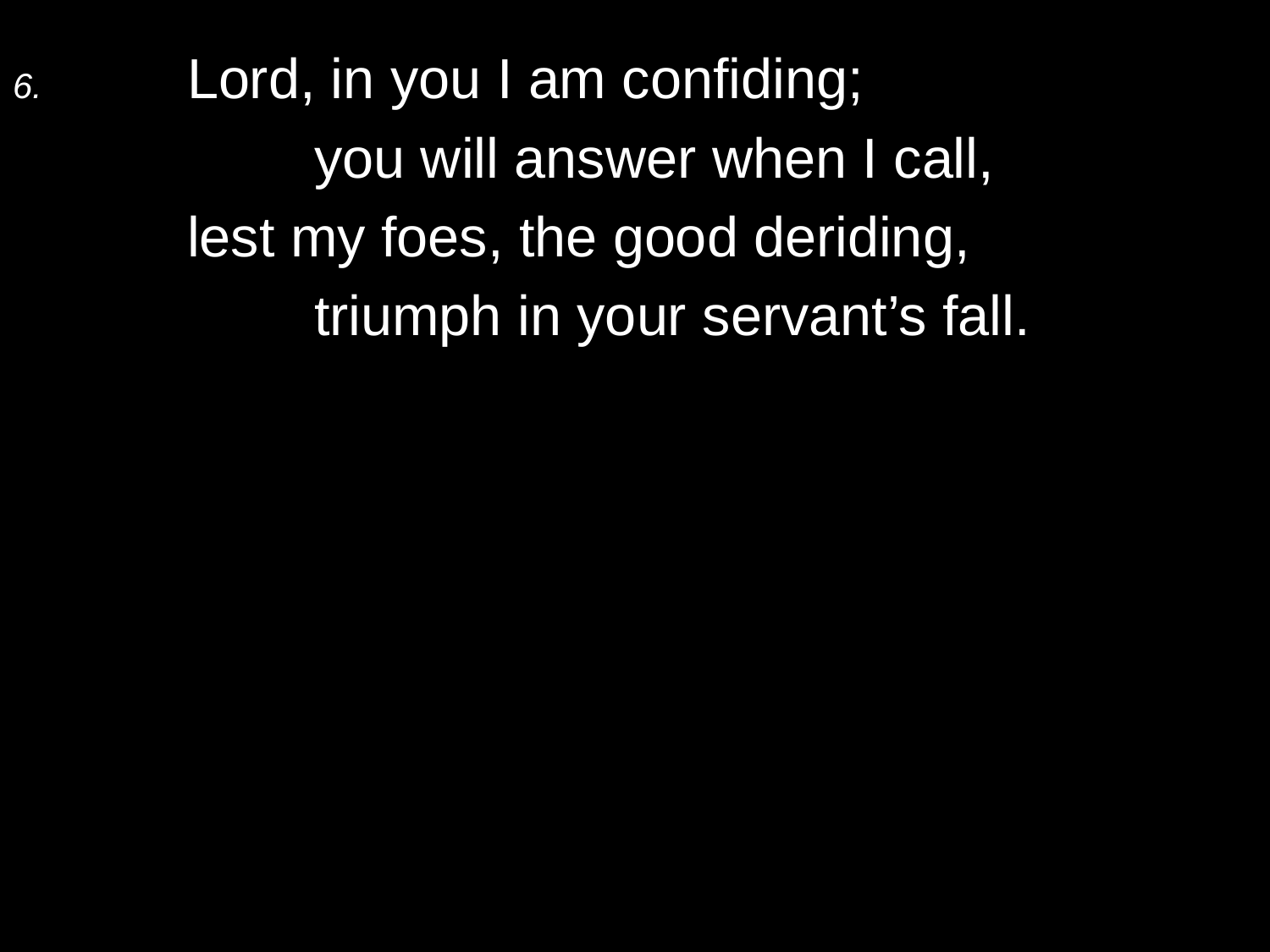

6.	Lord, in you I am confiding;
		you will answer when I call,
	lest my foes, the good deriding,
		triumph in your servant’s fall.